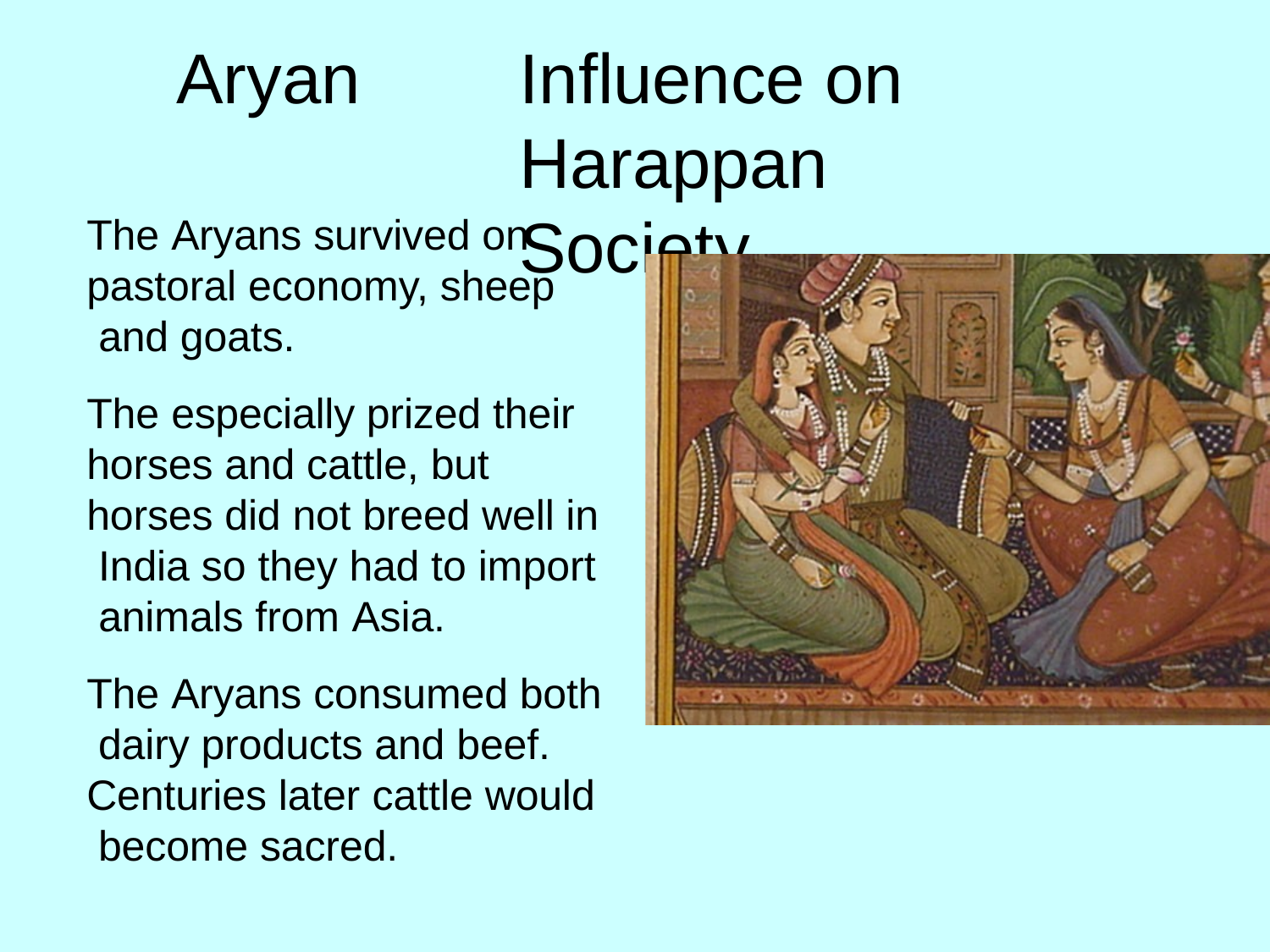

# Aryan	Influence on	Harappan  Society
The Aryans survived on  pastoral economy, sheep  and goats.
The especially prized their  horses and cattle, but  horses did not breed well in  India so they had to import  animals from Asia.
The Aryans consumed both  dairy products and beef.
Centuries later cattle would  become sacred.